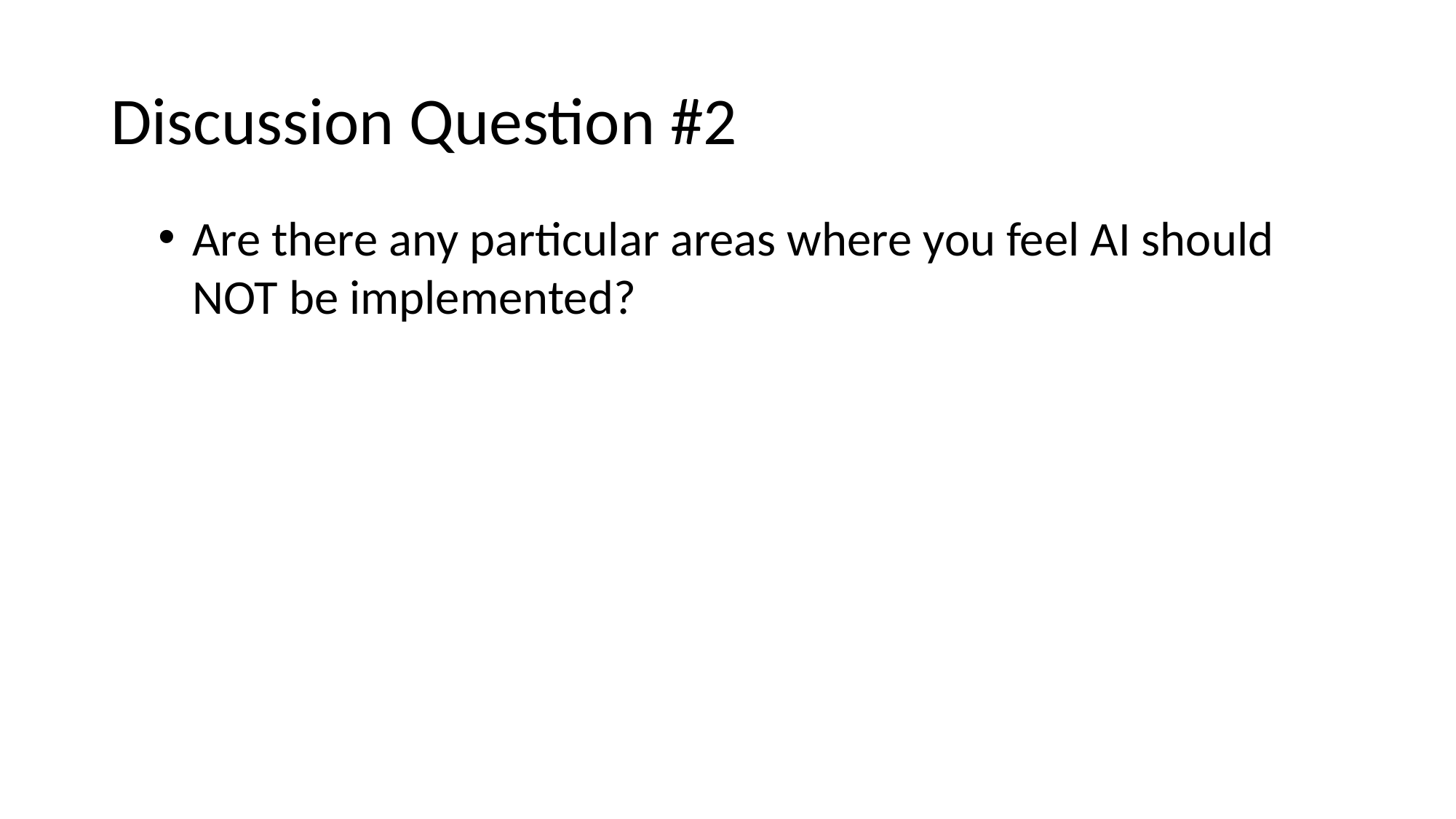

# Discussion Question #2
Are there any particular areas where you feel AI should NOT be implemented?